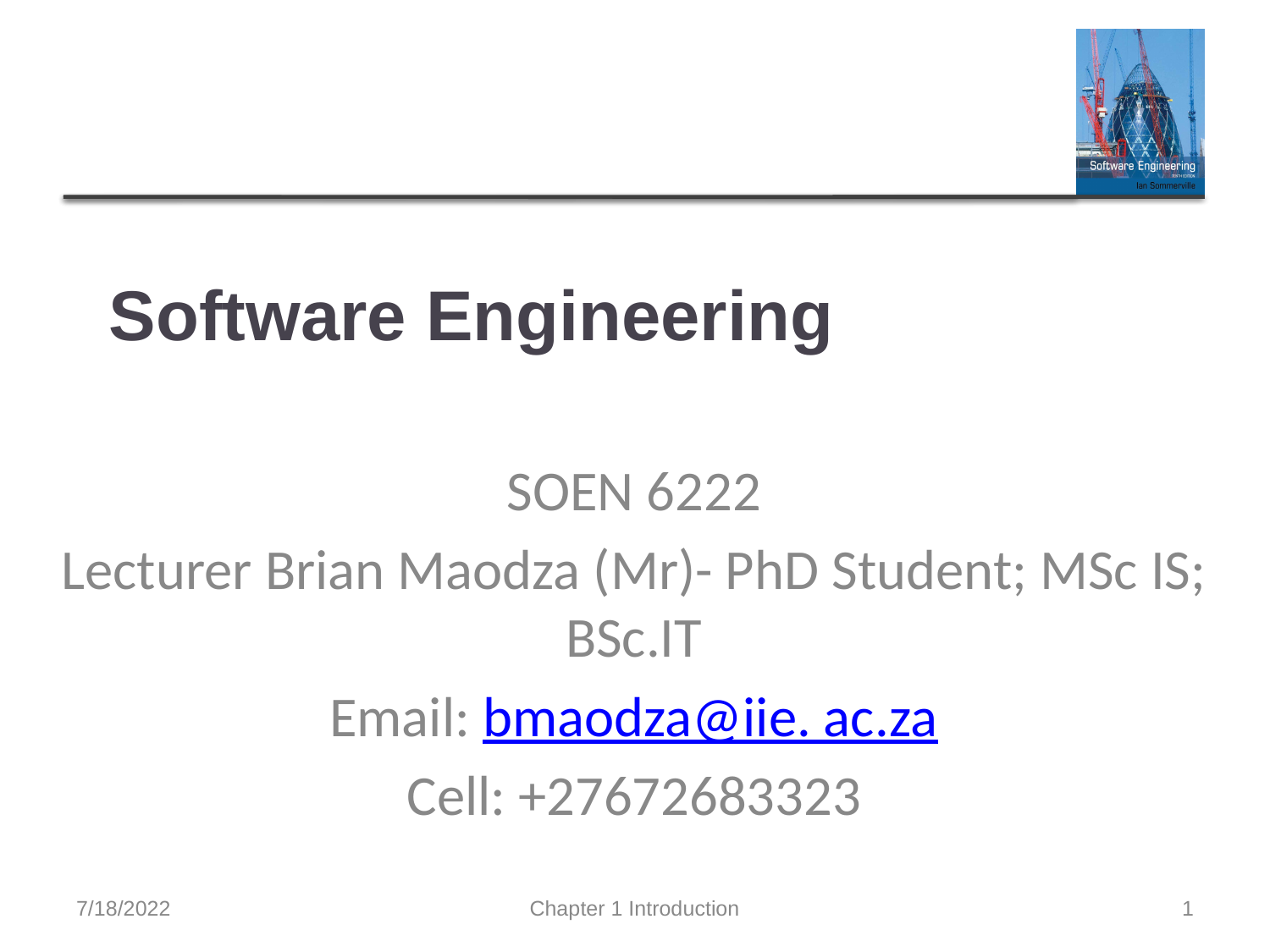

# Software Engineering
SOEN 6222
Lecturer Brian Maodza (Mr)- PhD Student; MSc IS; BSc.IT
Email: bmaodza@iie. ac.za
Cell: +27672683323

7/18/2022
Chapter 1 Introduction
1